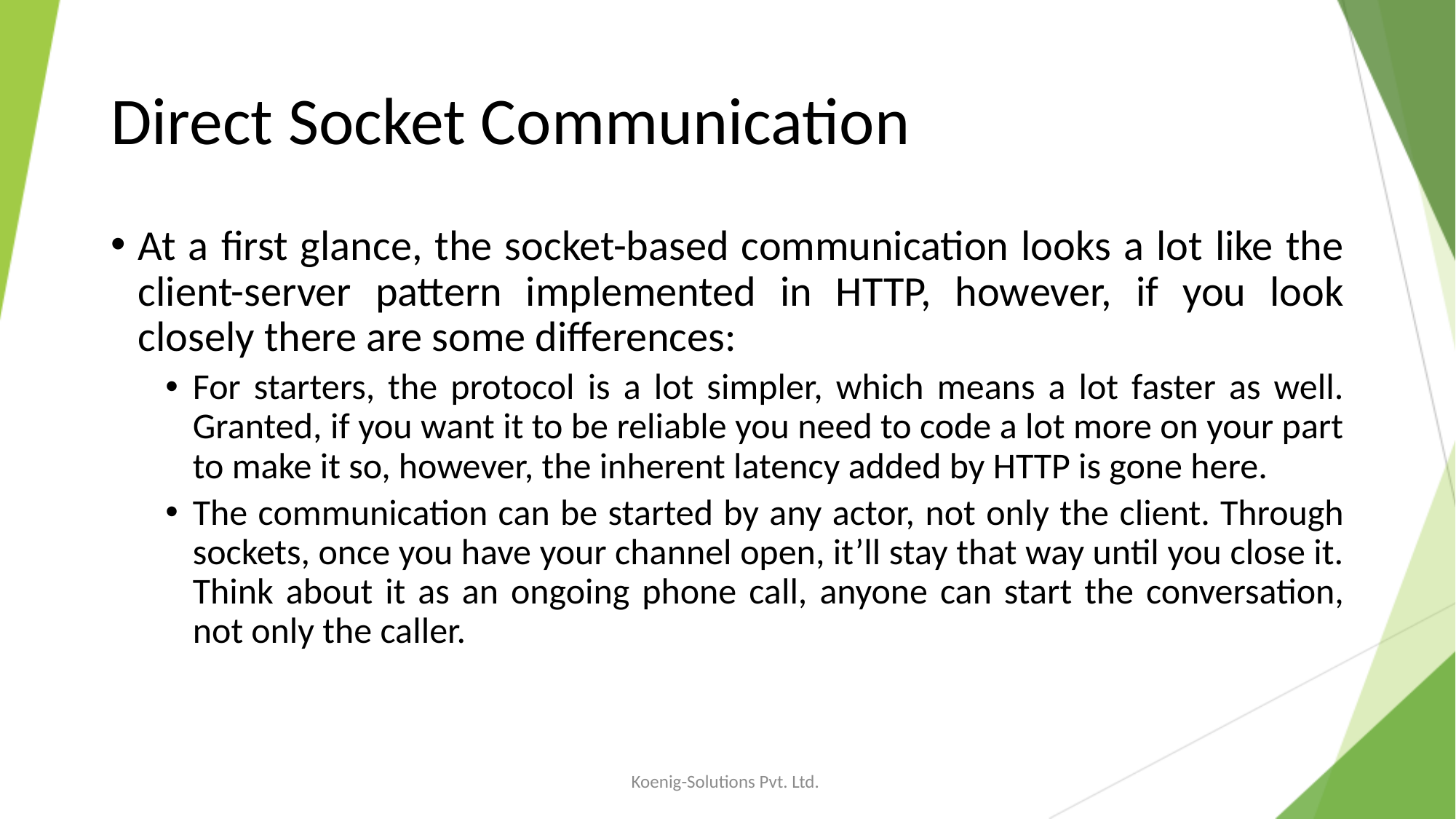

# Direct Socket Communication
At a first glance, the socket-based communication looks a lot like the client-server pattern implemented in HTTP, however, if you look closely there are some differences:
For starters, the protocol is a lot simpler, which means a lot faster as well. Granted, if you want it to be reliable you need to code a lot more on your part to make it so, however, the inherent latency added by HTTP is gone here.
The communication can be started by any actor, not only the client. Through sockets, once you have your channel open, it’ll stay that way until you close it. Think about it as an ongoing phone call, anyone can start the conversation, not only the caller.

Koenig-Solutions Pvt. Ltd.